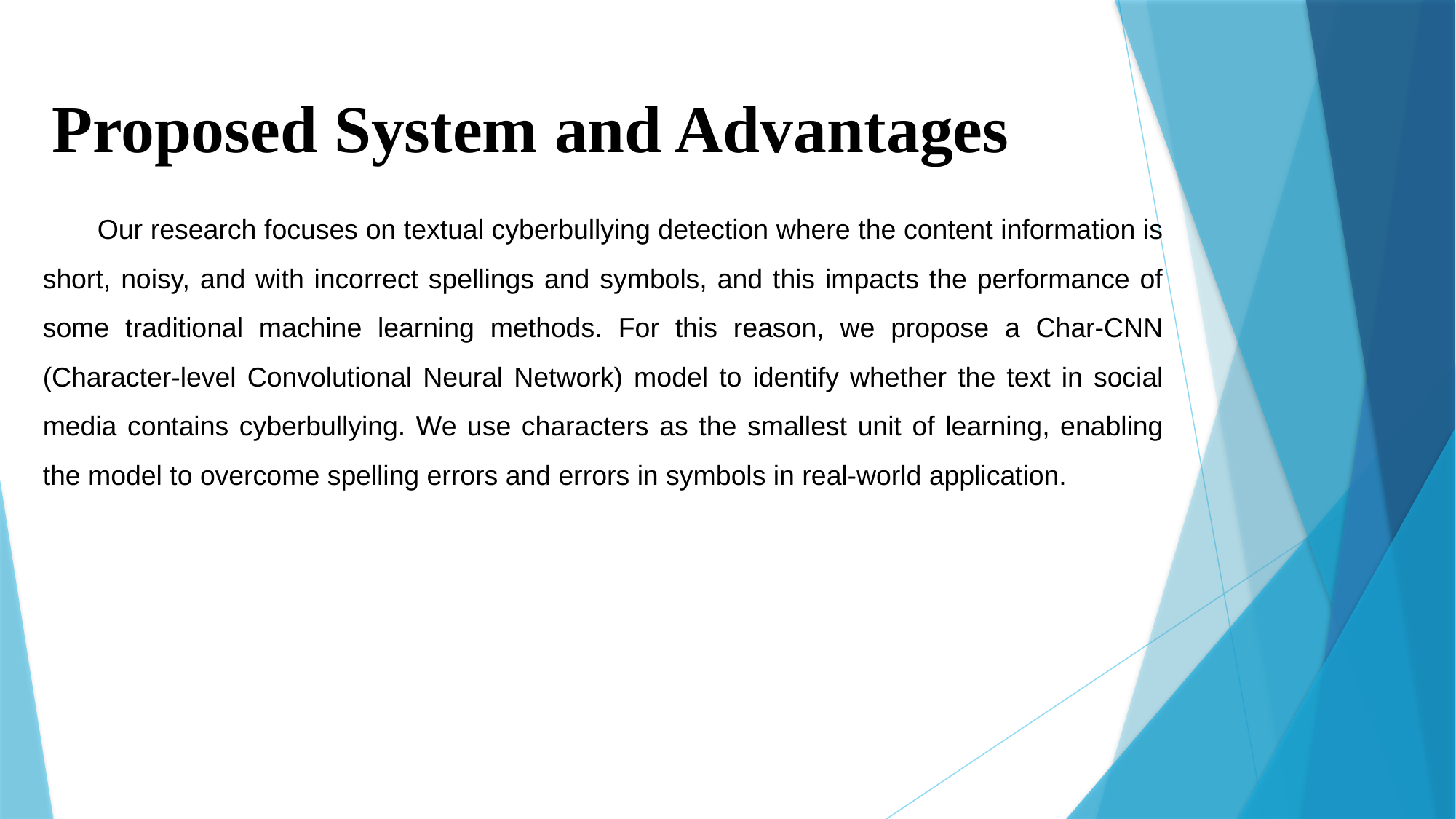

Proposed System and Advantages
Our research focuses on textual cyberbullying detection where the content information is short, noisy, and with incorrect spellings and symbols, and this impacts the performance of some traditional machine learning methods. For this reason, we propose a Char-CNN (Character-level Convolutional Neural Network) model to identify whether the text in social media contains cyberbullying. We use characters as the smallest unit of learning, enabling the model to overcome spelling errors and errors in symbols in real-world application.